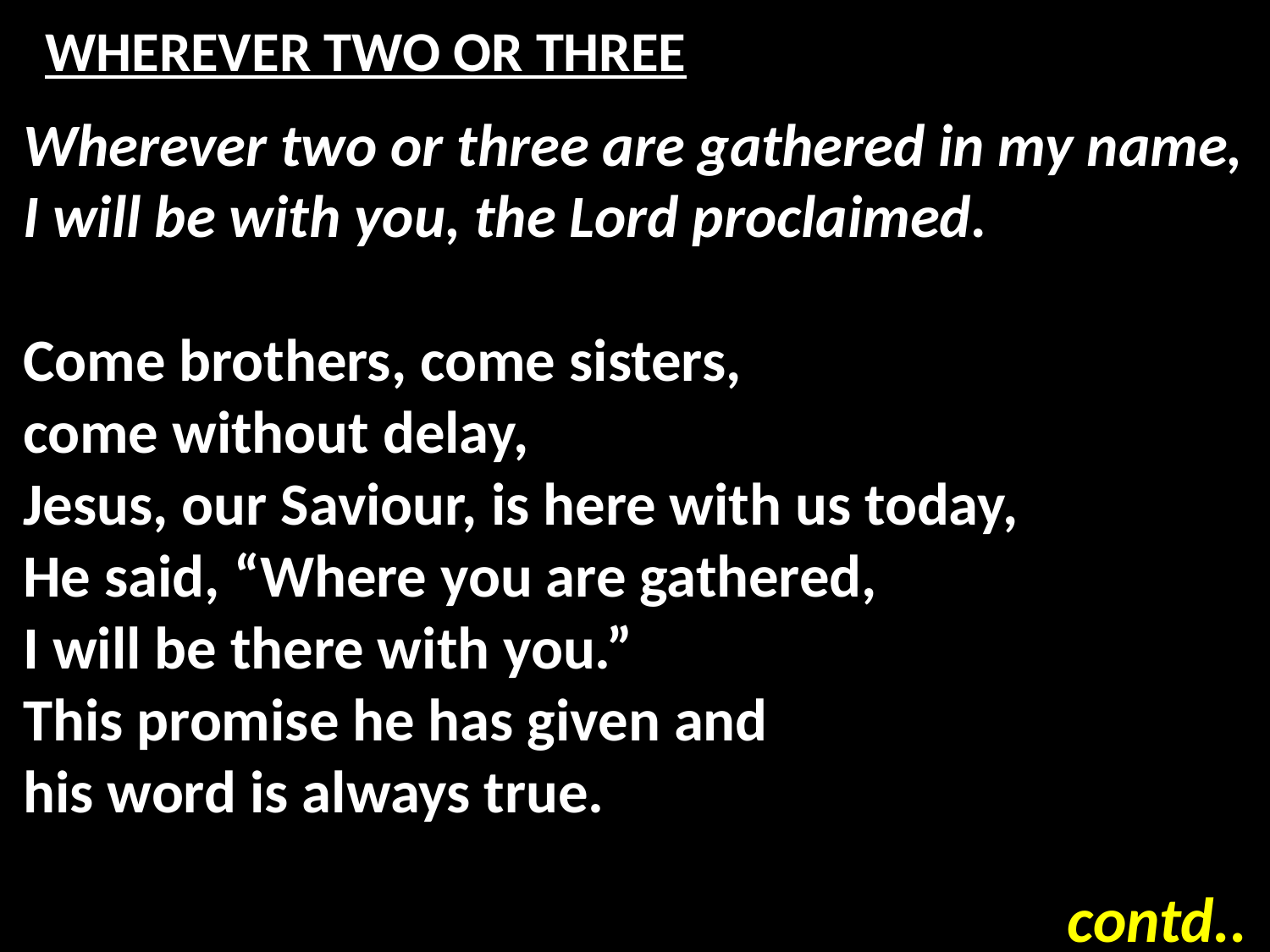

# WHEREVER TWO OR THREE
Wherever two or three are gathered in my name,
I will be with you, the Lord proclaimed.

Come brothers, come sisters,
come without delay,
Jesus, our Saviour, is here with us today,
He said, “Where you are gathered,
I will be there with you.”
This promise he has given and
his word is always true.
contd..